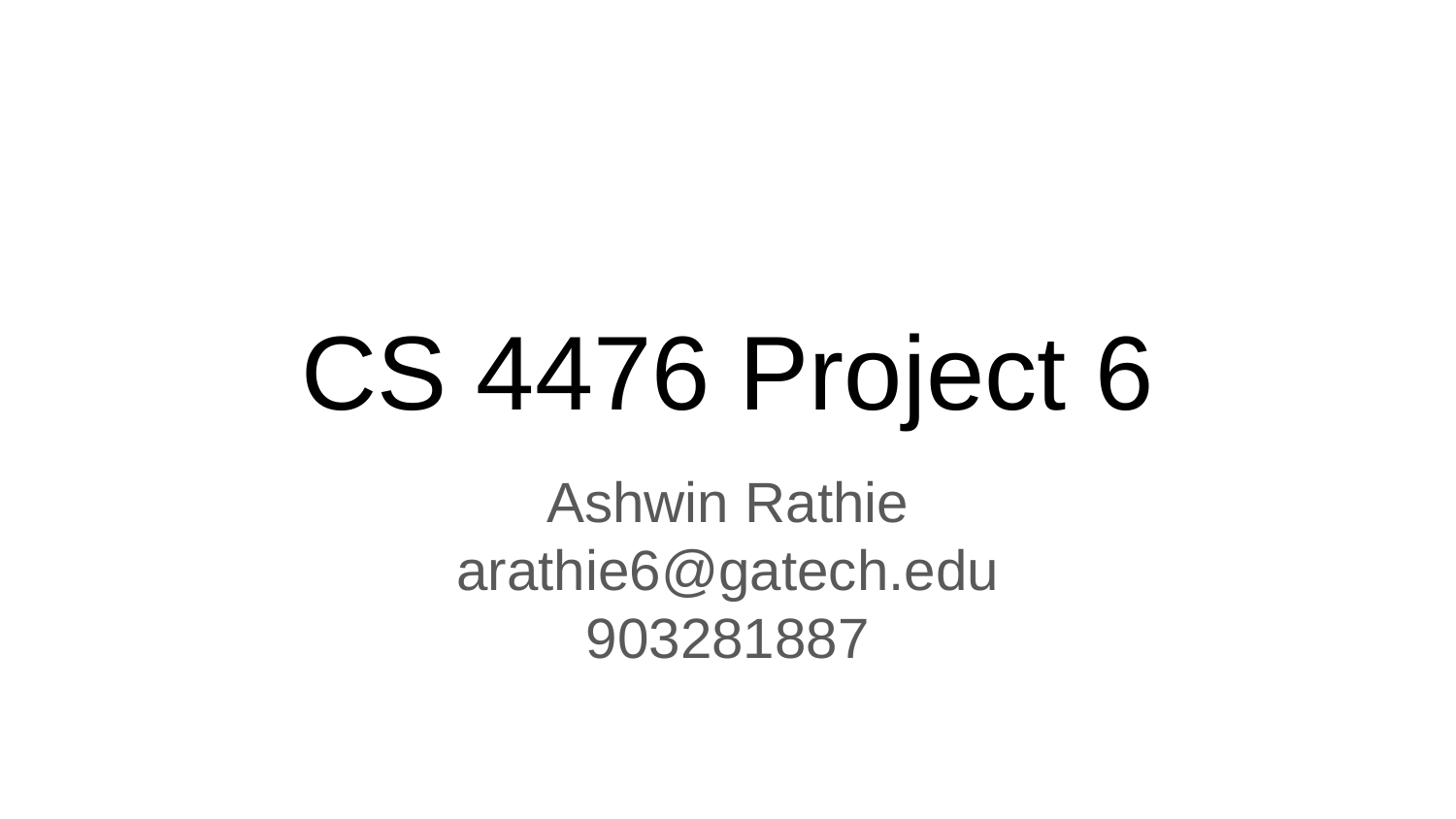

# CS 4476 Project 6
Ashwin Rathie
arathie6@gatech.edu
903281887